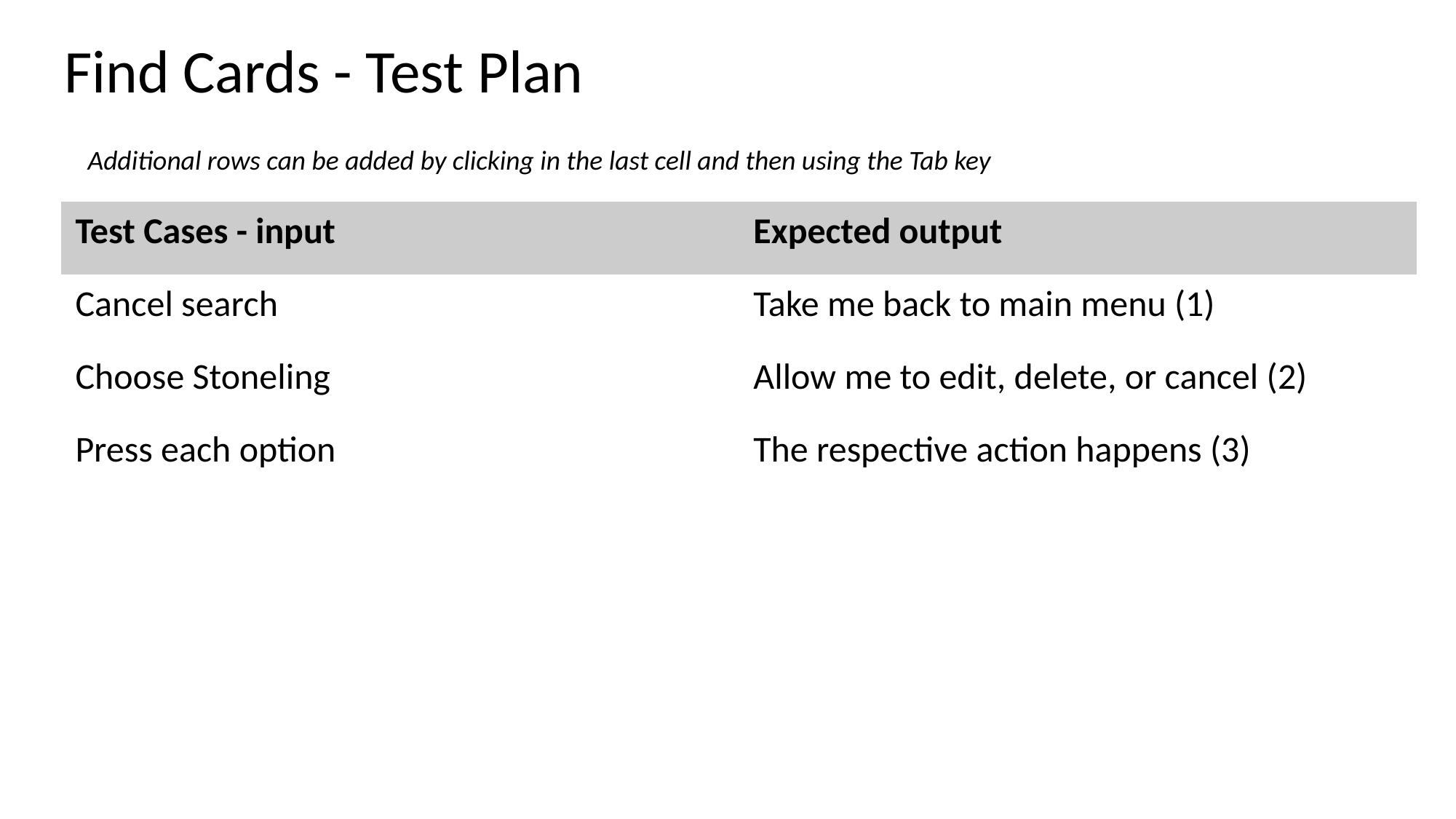

# Find Cards - Test Plan
Additional rows can be added by clicking in the last cell and then using the Tab key
| Test Cases - input | Expected output |
| --- | --- |
| Cancel search | Take me back to main menu (1) |
| Choose Stoneling | Allow me to edit, delete, or cancel (2) |
| Press each option | The respective action happens (3) |